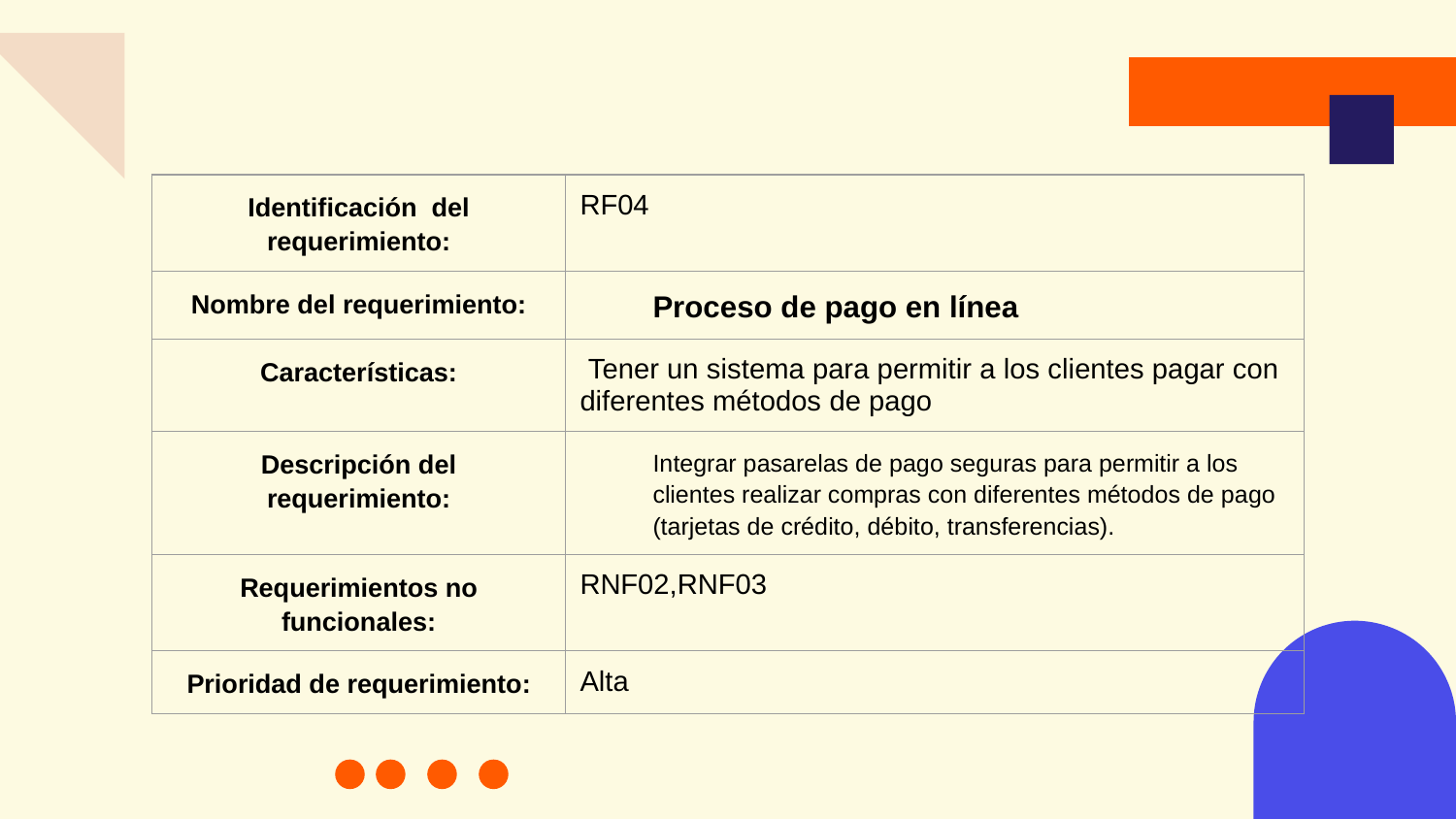

| Identificación del requerimiento: | RF04 |
| --- | --- |
| Nombre del requerimiento: | Proceso de pago en línea |
| Características: | Tener un sistema para permitir a los clientes pagar con diferentes métodos de pago |
| Descripción del requerimiento: | Integrar pasarelas de pago seguras para permitir a los clientes realizar compras con diferentes métodos de pago (tarjetas de crédito, débito, transferencias). |
| Requerimientos no funcionales: | RNF02,RNF03 |
| Prioridad de requerimiento: | Alta |